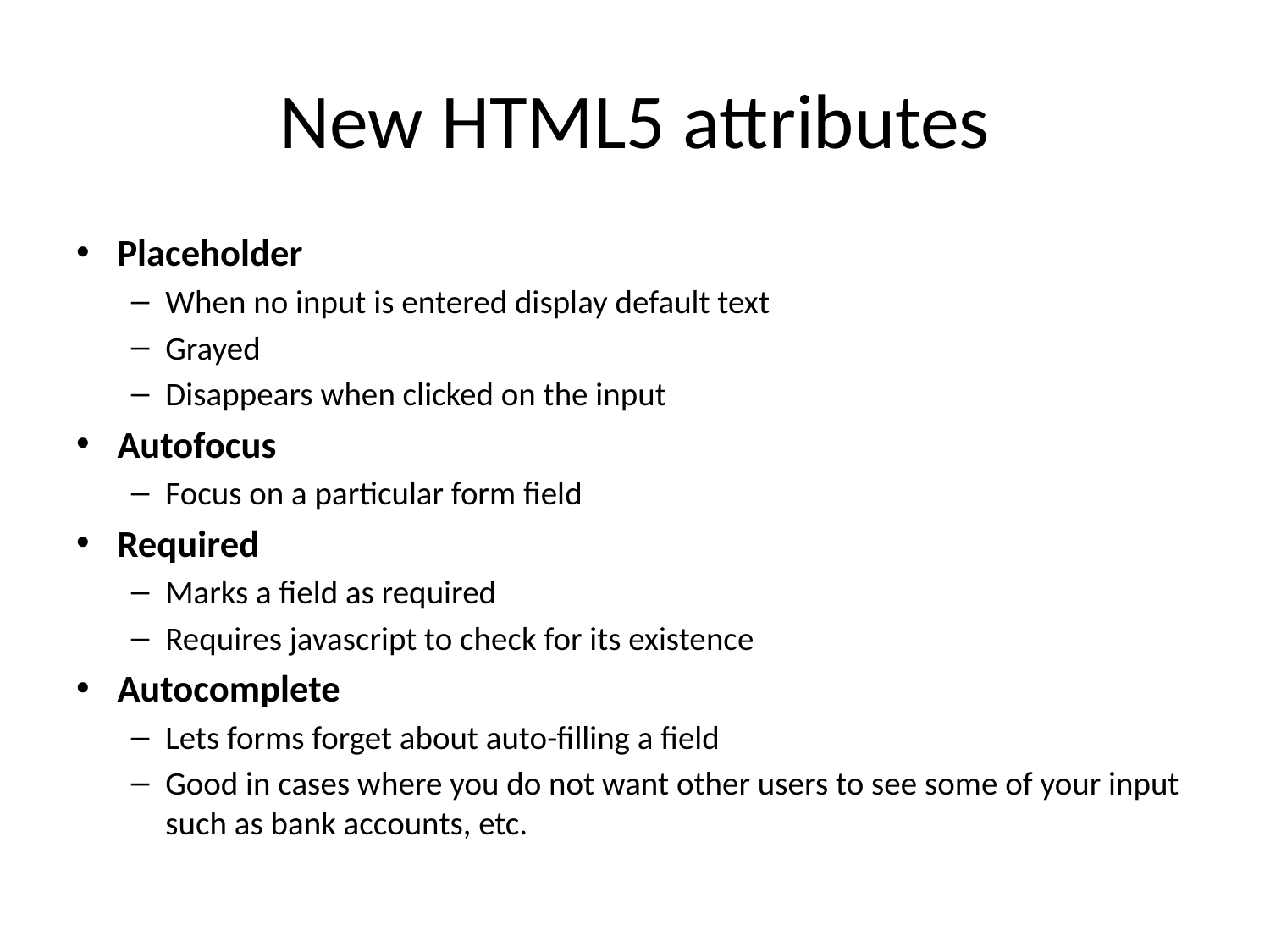

# New HTML5 attributes
Placeholder
When no input is entered display default text
Grayed
Disappears when clicked on the input
Autofocus
Focus on a particular form field
Required
Marks a field as required
Requires javascript to check for its existence
Autocomplete
Lets forms forget about auto-filling a field
Good in cases where you do not want other users to see some of your input such as bank accounts, etc.